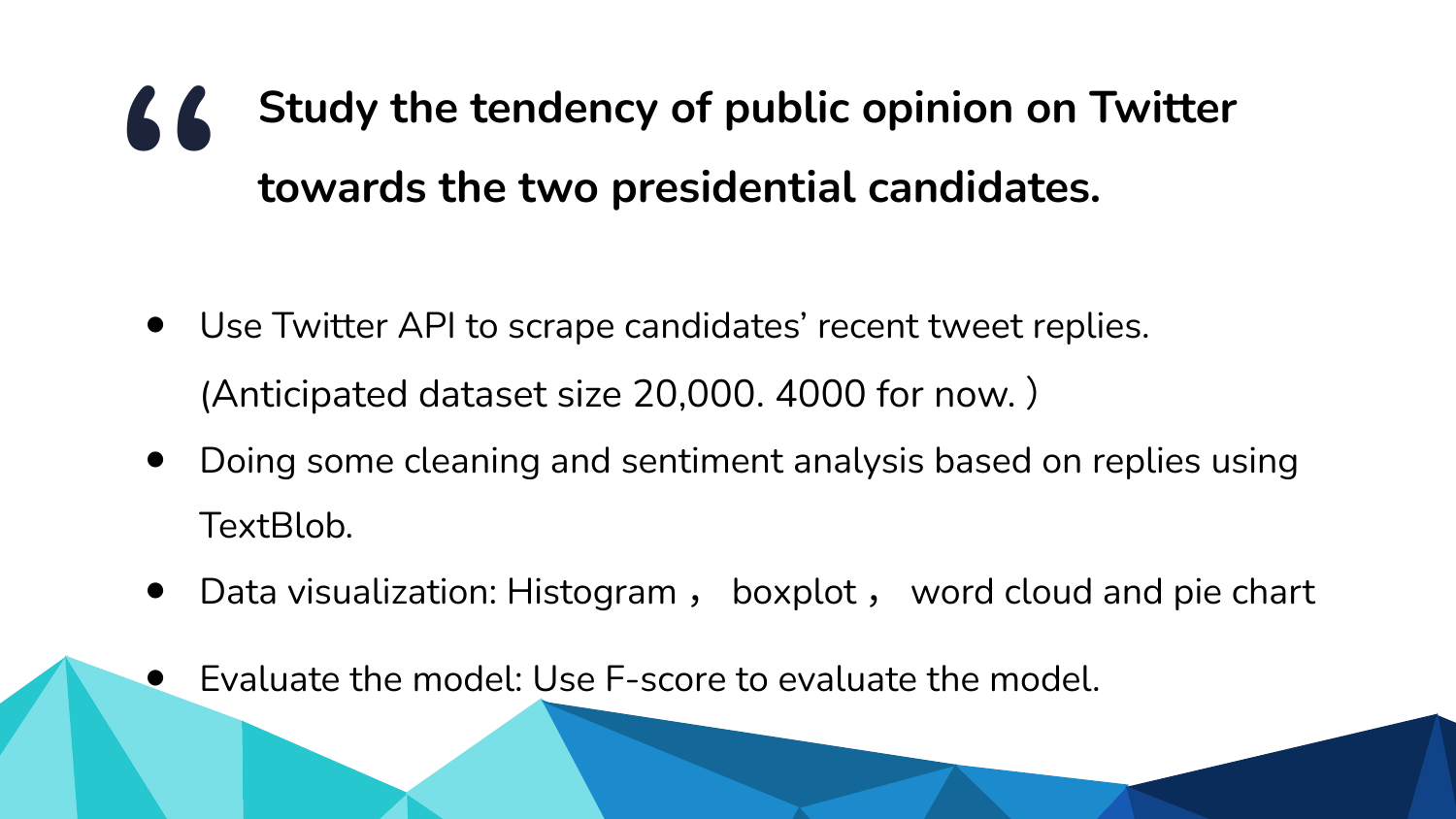

“
Study the tendency of public opinion on Twitter towards the two presidential candidates.

Use Twitter API to scrape candidates’ recent tweet replies.
(Anticipated dataset size 20,000. 4000 for now.）
Doing some cleaning and sentiment analysis based on replies using TextBlob.
Data visualization: Histogram，boxplot，word cloud and pie chart
Evaluate the model: Use F-score to evaluate the model.